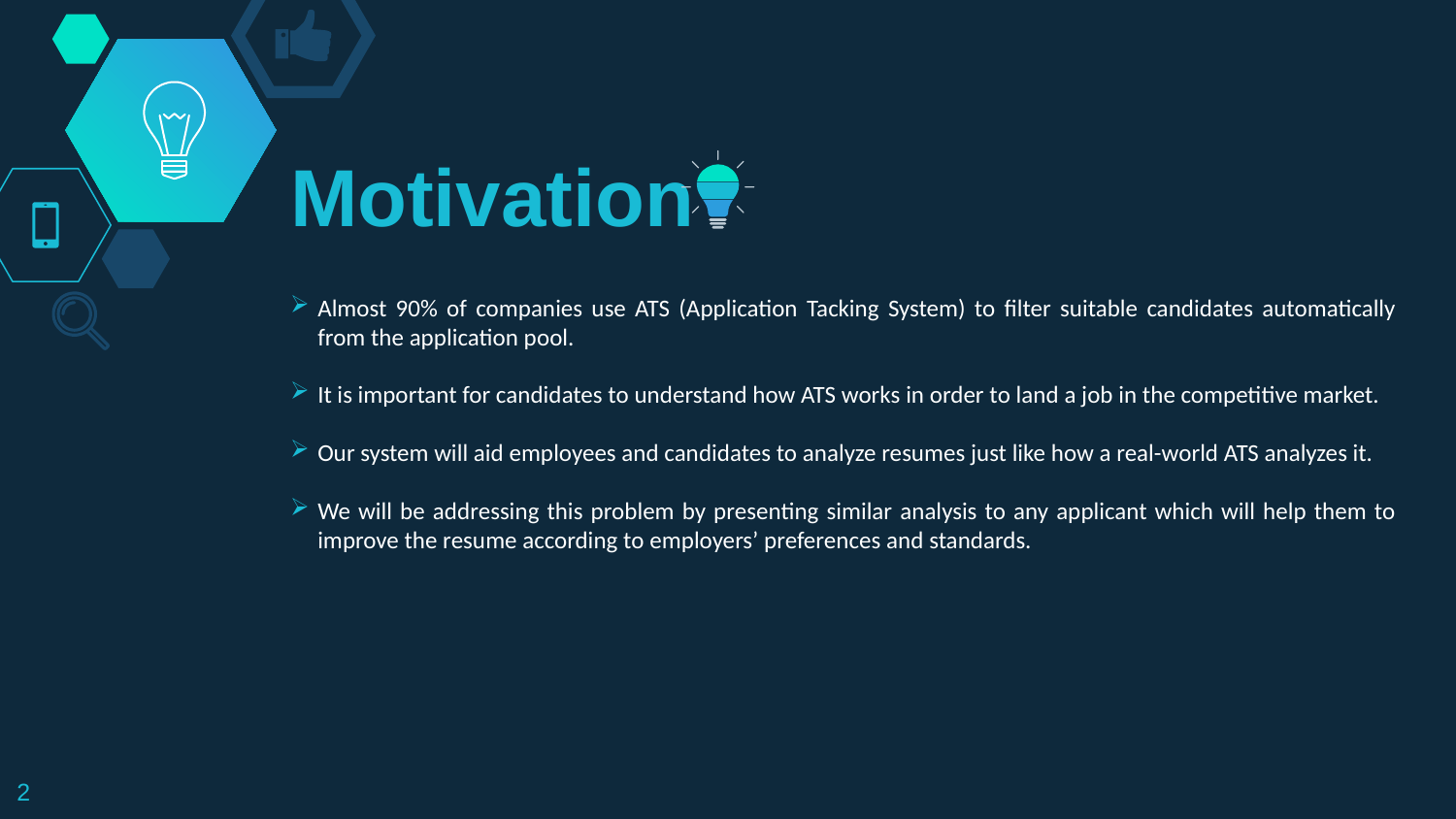

# Motivation
Almost 90% of companies use ATS (Application Tacking System) to filter suitable candidates automatically from the application pool.

It is important for candidates to understand how ATS works in order to land a job in the competitive market.

Our system will aid employees and candidates to analyze resumes just like how a real-world ATS analyzes it.

We will be addressing this problem by presenting similar analysis to any applicant which will help them to improve the resume according to employers’ preferences and standards.

2